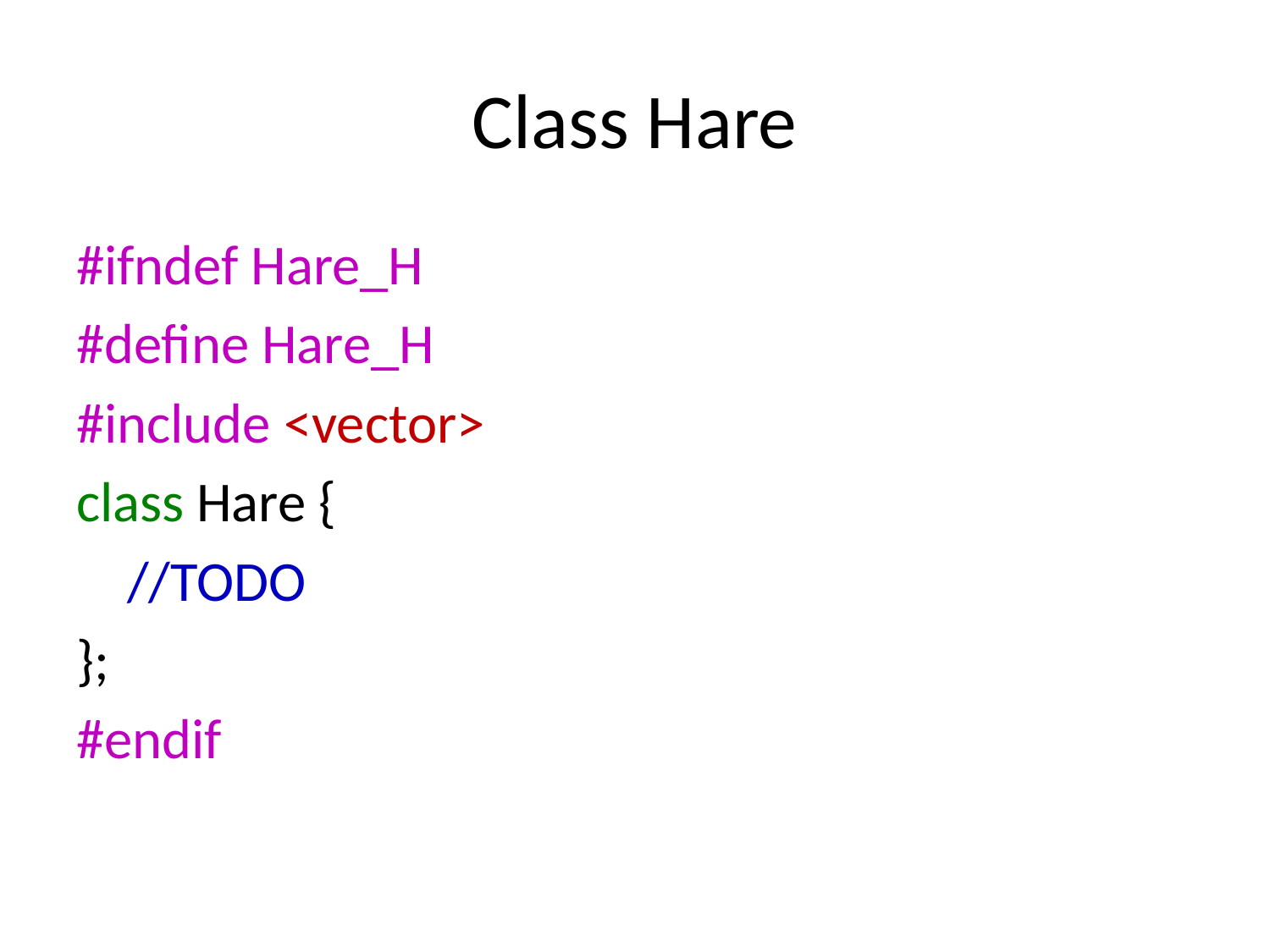

# Class Hare
#ifndef Hare_H
#define Hare_H
#include <vector>
class Hare {
    //TODO
};
#endif